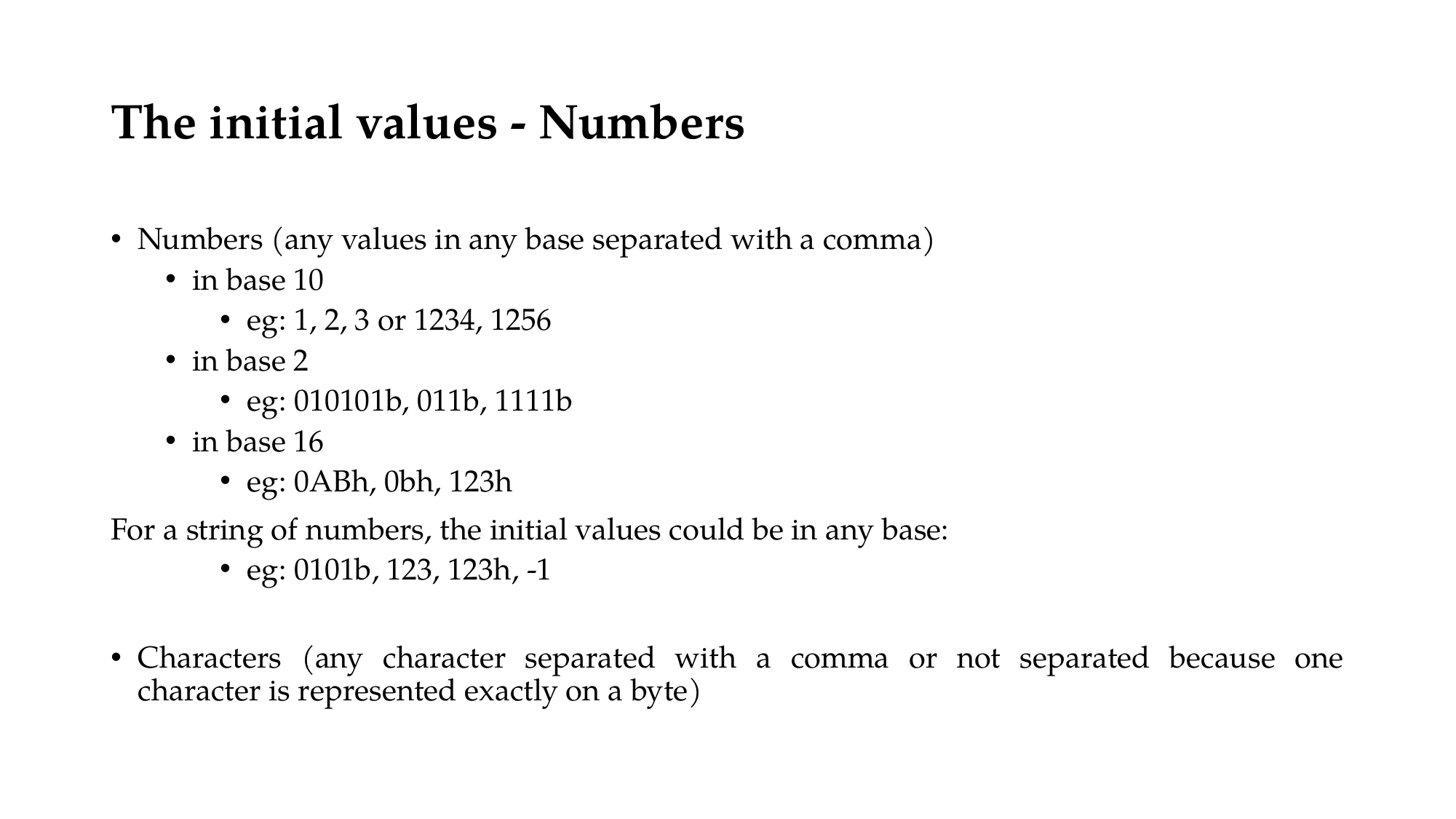

# The initial values - Numbers
Numbers (any values in any base separated with a comma)
in base 10
eg: 1, 2, 3 or 1234, 1256
in base 2
eg: 010101b, 011b, 1111b
in base 16
eg: 0ABh, 0bh, 123h
For a string of numbers, the initial values could be in any base:
eg: 0101b, 123, 123h, -1

Characters (any character separated with a comma or not separated because one character is represented exactly on a byte)